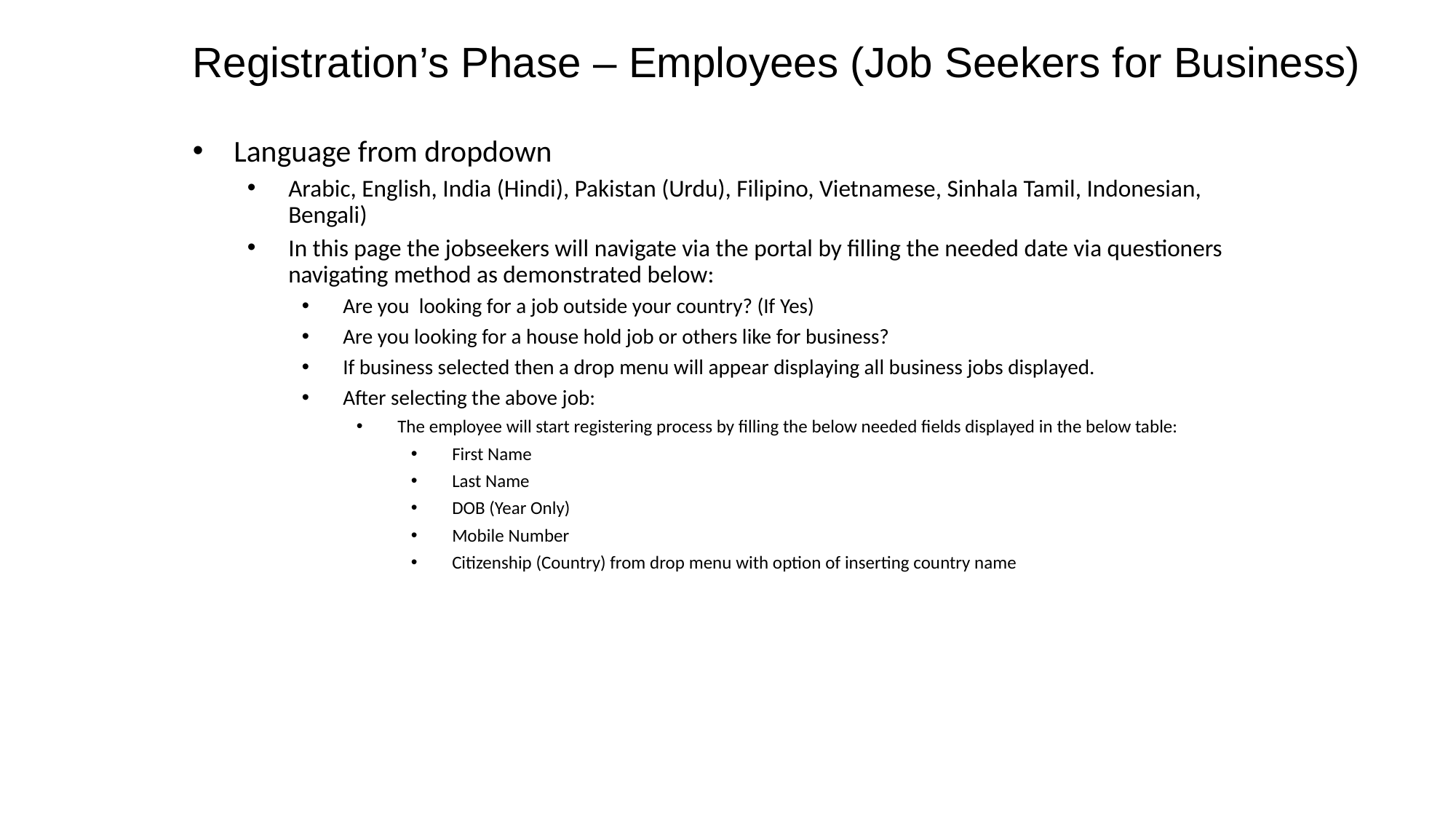

# Registration’s Phase – Employees (Job Seekers for Business)
Language from dropdown
Arabic, English, India (Hindi), Pakistan (Urdu), Filipino, Vietnamese, Sinhala Tamil, Indonesian, Bengali)
In this page the jobseekers will navigate via the portal by filling the needed date via questioners navigating method as demonstrated below:
Are you  looking for a job outside your country? (If Yes)
Are you looking for a house hold job or others like for business?
If business selected then a drop menu will appear displaying all business jobs displayed.
After selecting the above job:
The employee will start registering process by filling the below needed fields displayed in the below table:
First Name
Last Name
DOB (Year Only)
Mobile Number
Citizenship (Country) from drop menu with option of inserting country name